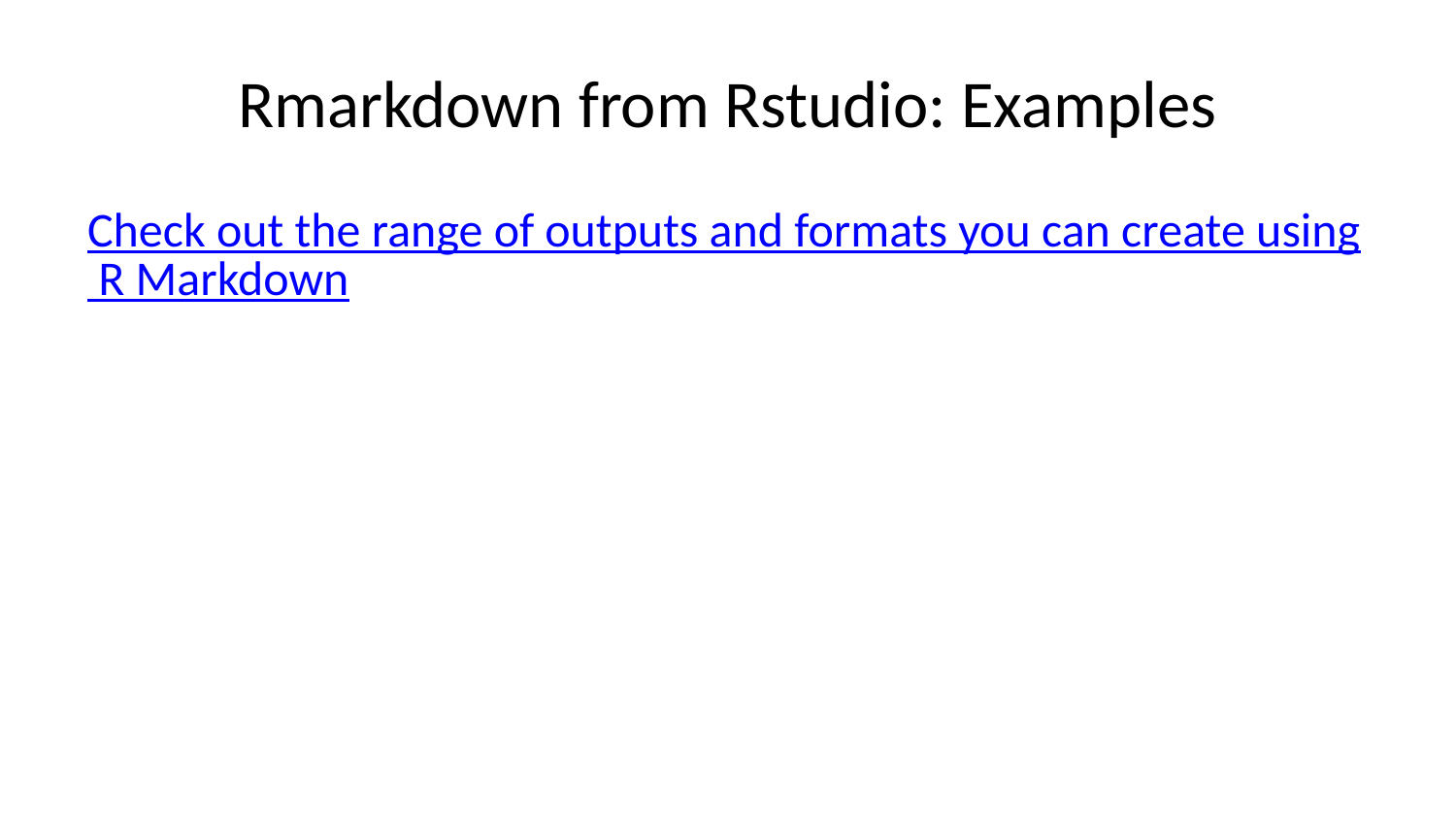

# Rmarkdown from Rstudio: Examples
Check out the range of outputs and formats you can create using R Markdown